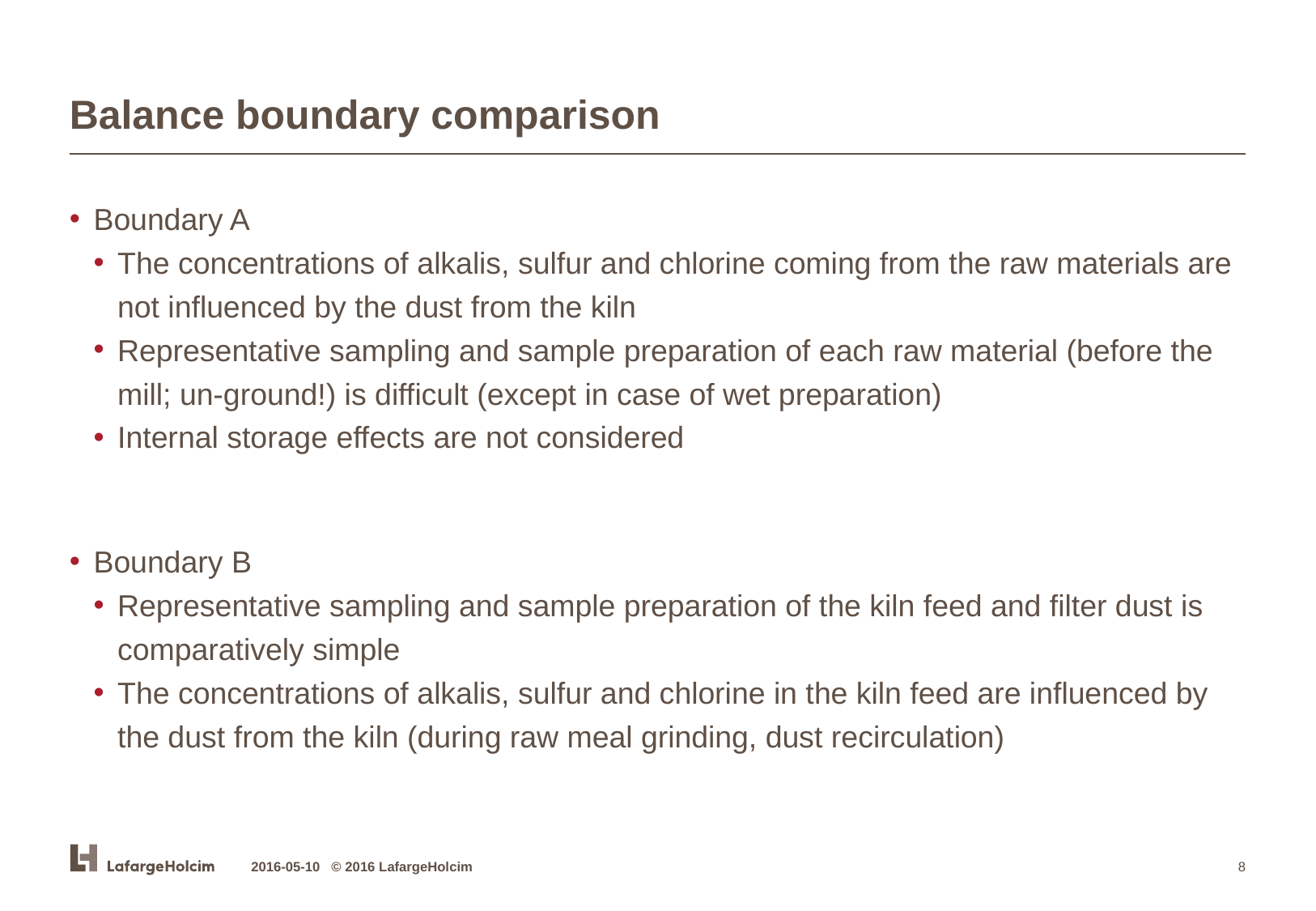

# Balance boundary comparison
Boundary A
The concentrations of alkalis, sulfur and chlorine coming from the raw materials are not influenced by the dust from the kiln
Representative sampling and sample preparation of each raw material (before the mill; un-ground!) is difficult (except in case of wet preparation)
Internal storage effects are not considered

Boundary B
Representative sampling and sample preparation of the kiln feed and filter dust is comparatively simple
The concentrations of alkalis, sulfur and chlorine in the kiln feed are influenced by the dust from the kiln (during raw meal grinding, dust recirculation)

2016-05-10   © 2016 LafargeHolcim
8